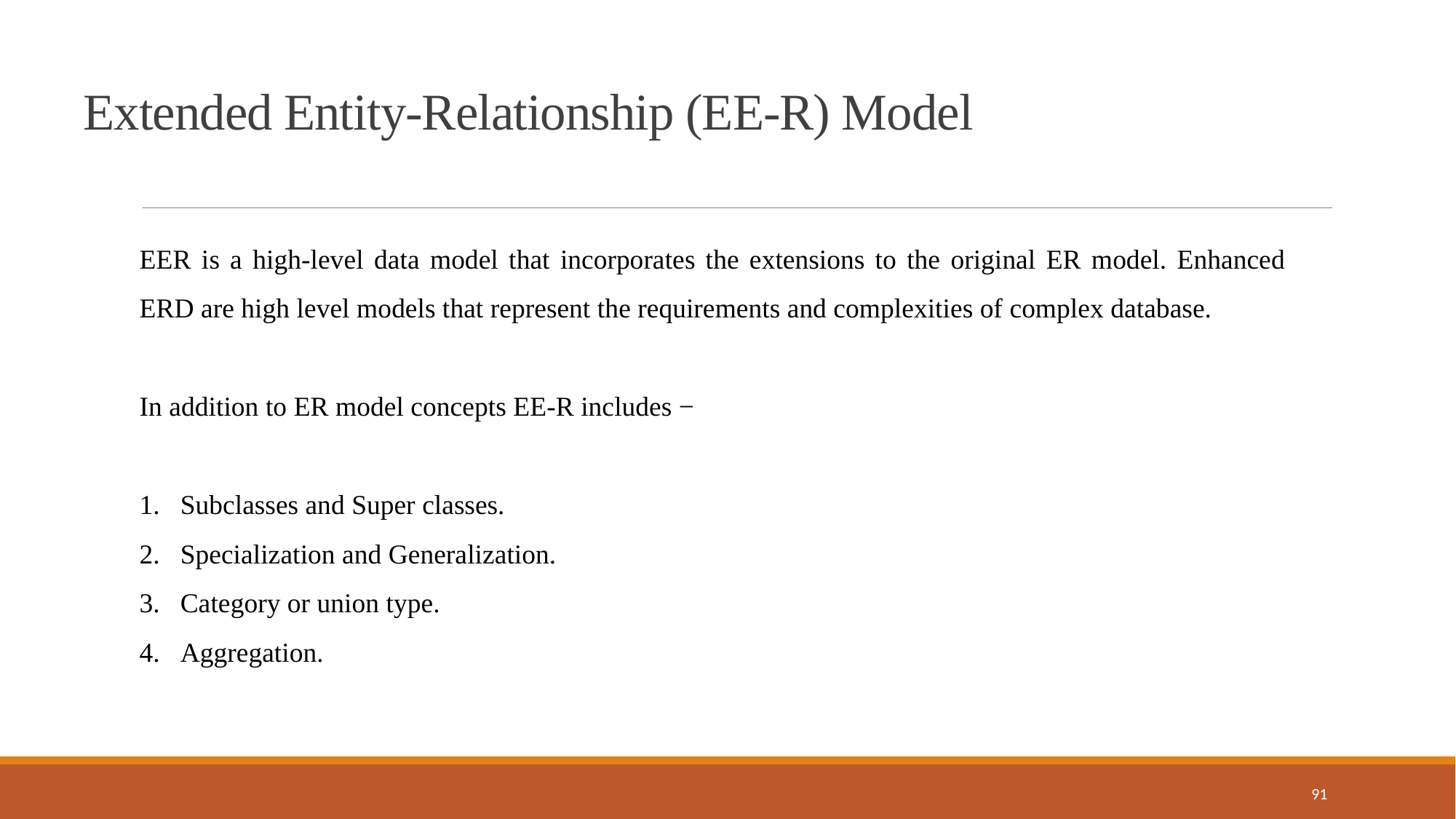

Extended Entity-Relationship (EE-R) Model
EER is a high-level data model that incorporates the extensions to the original ER model. Enhanced ERD are high level models that represent the requirements and complexities of complex database.

In addition to ER model concepts EE-R includes −

Subclasses and Super classes.
Specialization and Generalization.
Category or union type.
Aggregation.

91